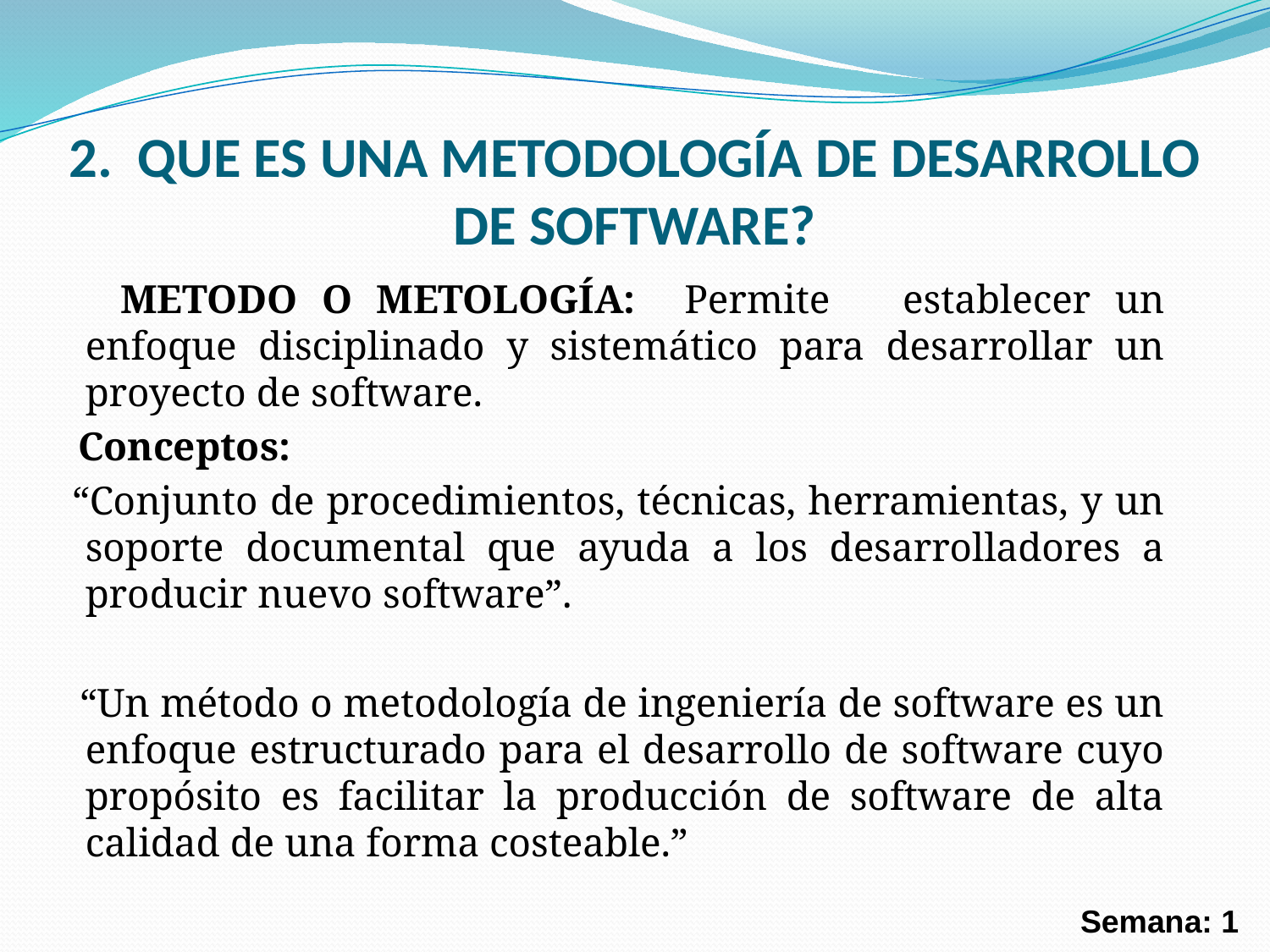

2.  QUE ES UNA METODOLOGÍA DE DESARROLLO DE SOFTWARE?
   METODO O METOLOGÍA:  Permite   establecer un enfoque disciplinado y sistemático para desarrollar un proyecto de software.
   Conceptos:
  “Conjunto de procedimientos, técnicas, herramientas, y un soporte documental que ayuda a los desarrolladores a producir nuevo software”.

   “Un método o metodología de ingeniería de software es un enfoque estructurado para el desarrollo de software cuyo propósito es facilitar la producción de software de alta calidad de una forma costeable.”

Semana: 1